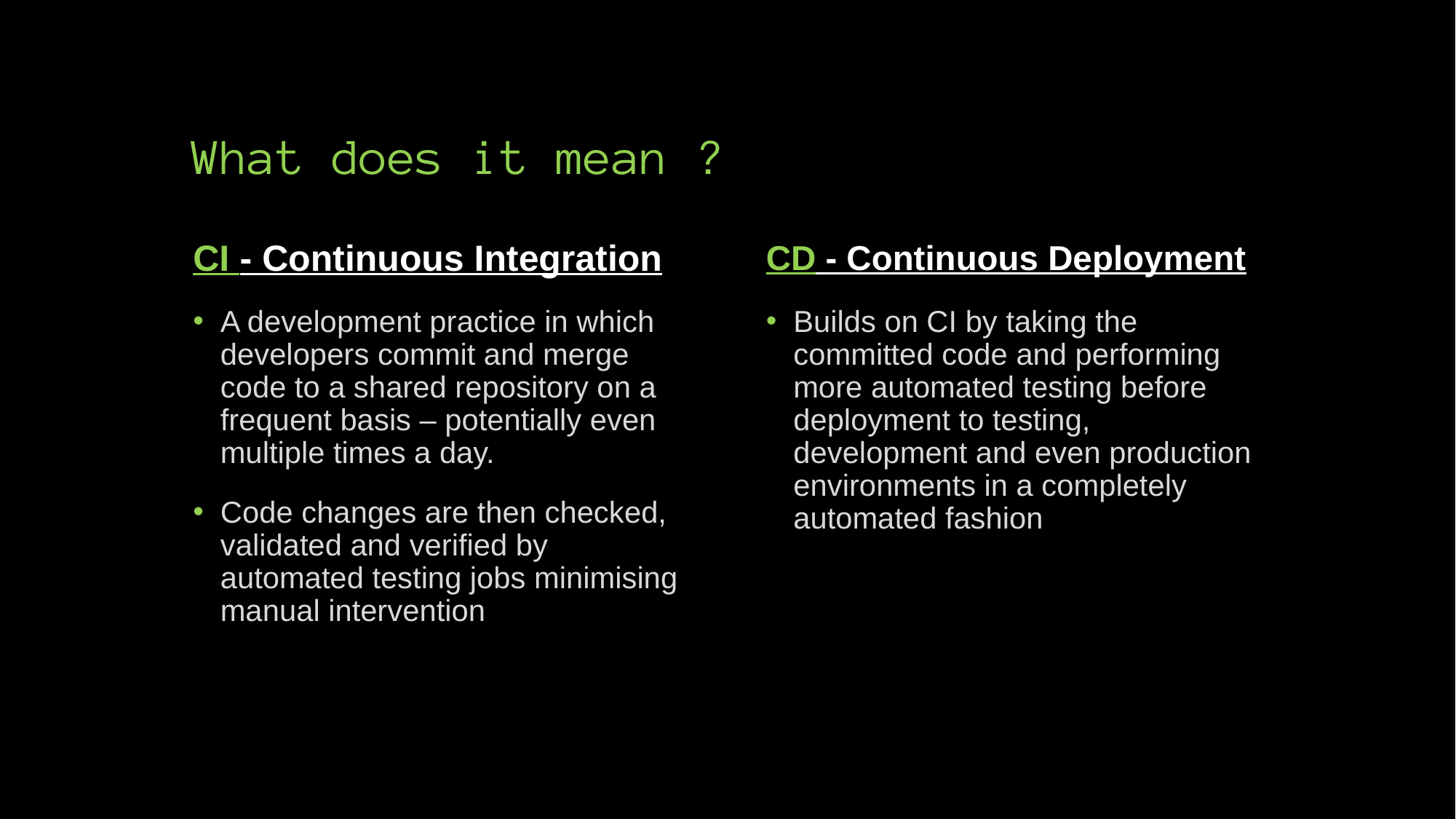

# What does it mean ?
CI - Continuous Integration
CD - Continuous Deployment
A development practice in which developers commit and merge code to a shared repository on a frequent basis – potentially even multiple times a day.
Code changes are then checked, validated and verified by automated testing jobs minimising manual intervention
Builds on CI by taking the committed code and performing more automated testing before deployment to testing, development and even production environments in a completely automated fashion